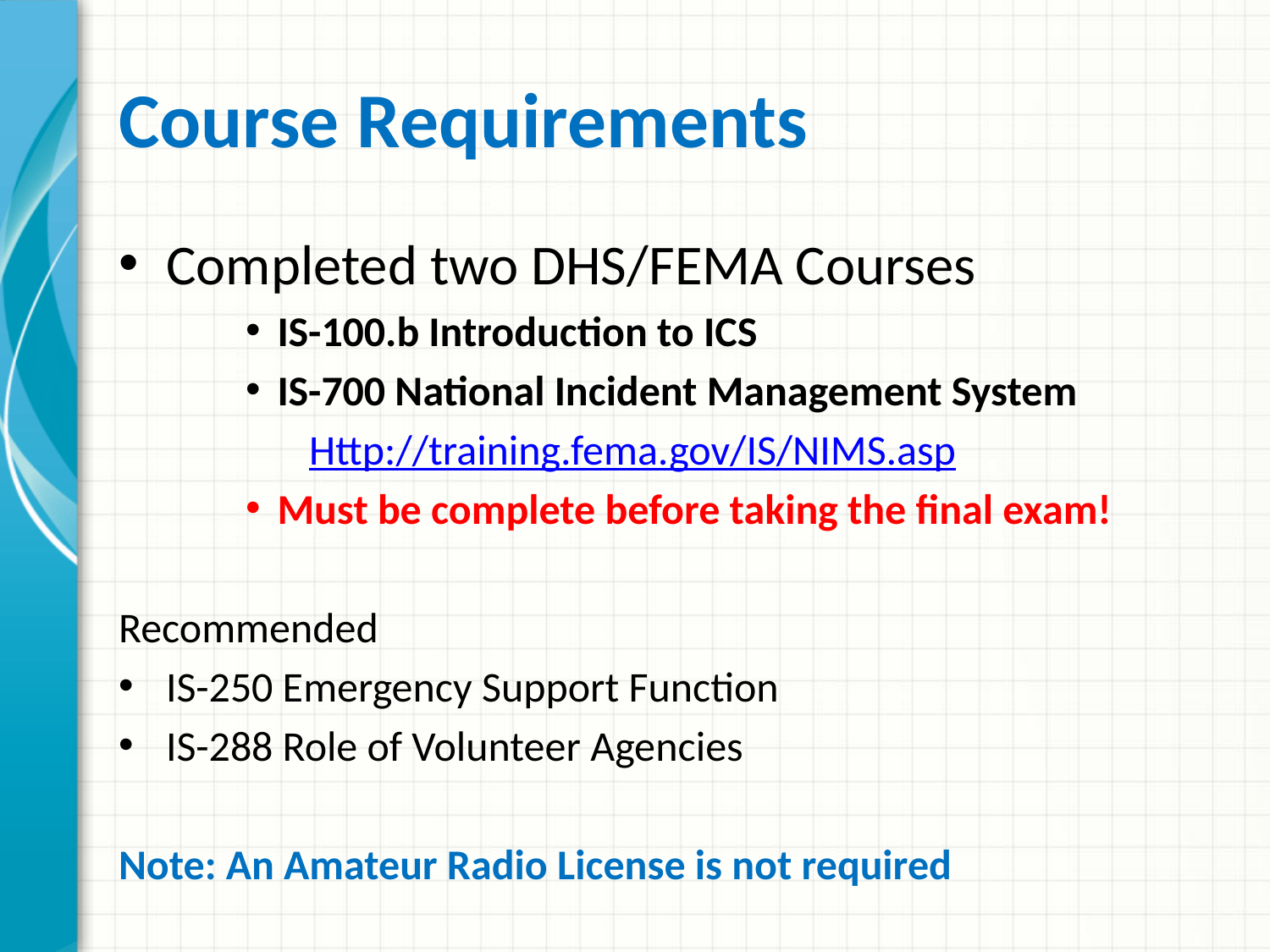

# Course Requirements
Completed two DHS/FEMA Courses
IS-100.b Introduction to ICS
IS-700 National Incident Management System
Http://training.fema.gov/IS/NIMS.asp
Must be complete before taking the final exam!

Recommended
IS-250 Emergency Support Function
IS-288 Role of Volunteer Agencies

Note: An Amateur Radio License is not required